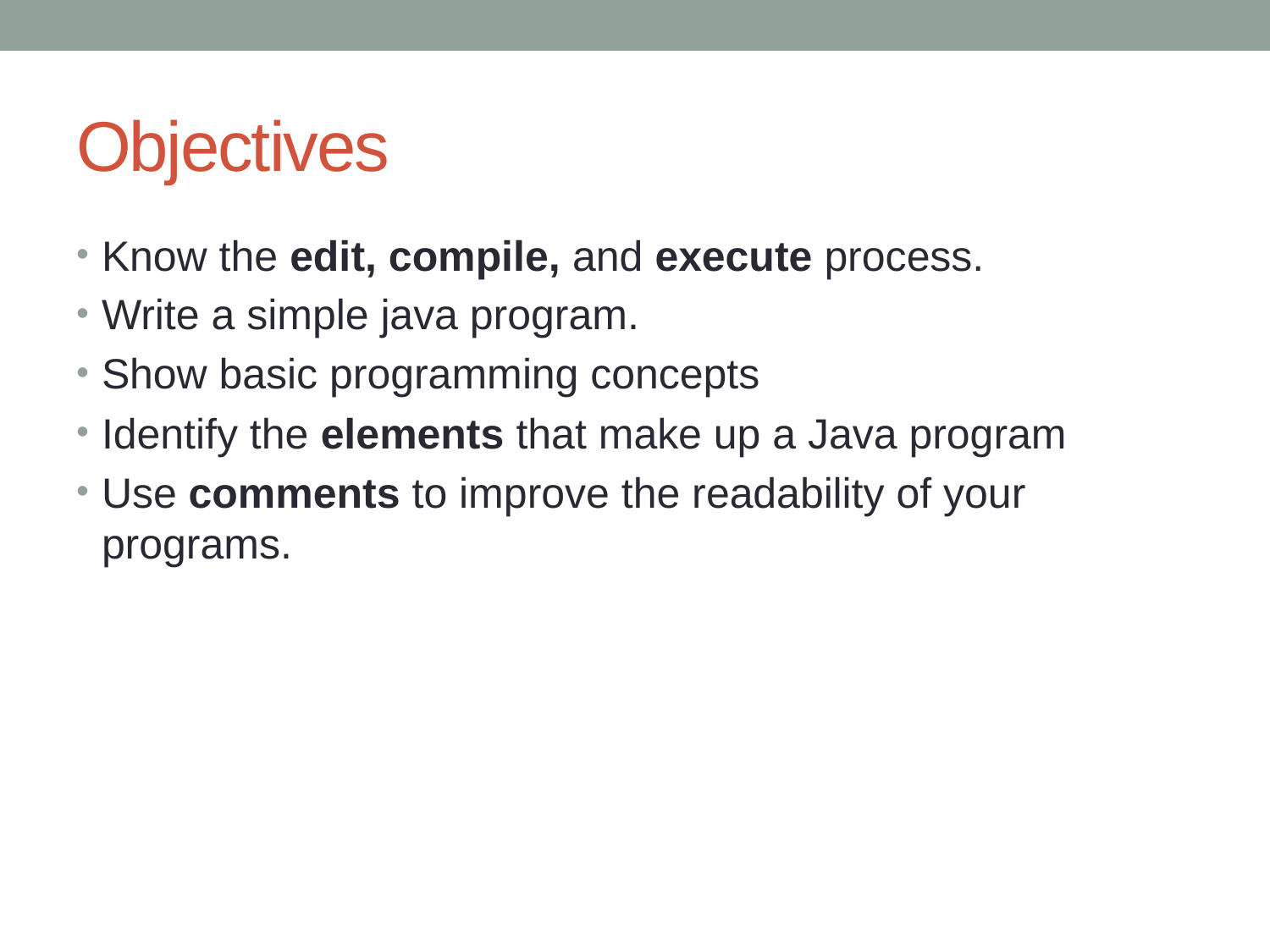

# Objectives
Know the edit, compile, and execute process.
Write a simple java program.
Show basic programming concepts
Identify the elements that make up a Java program
Use comments to improve the readability of your programs.